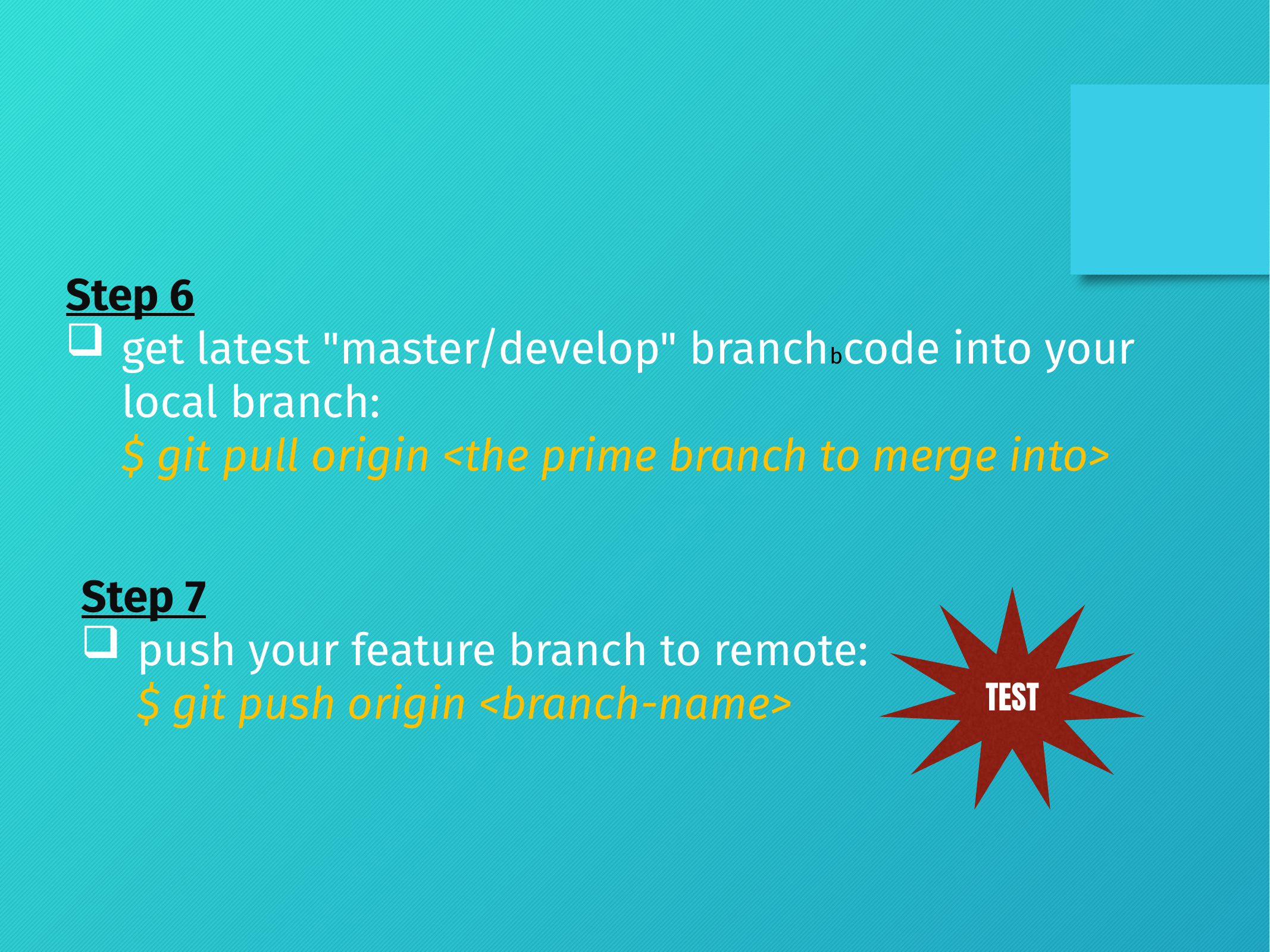

Step 6
get latest "master/develop" branchbcode into your local branch:
$ git pull origin <the prime branch to merge into>
Step 7
push your feature branch to remote:
$ git push origin <branch-name>
TEST